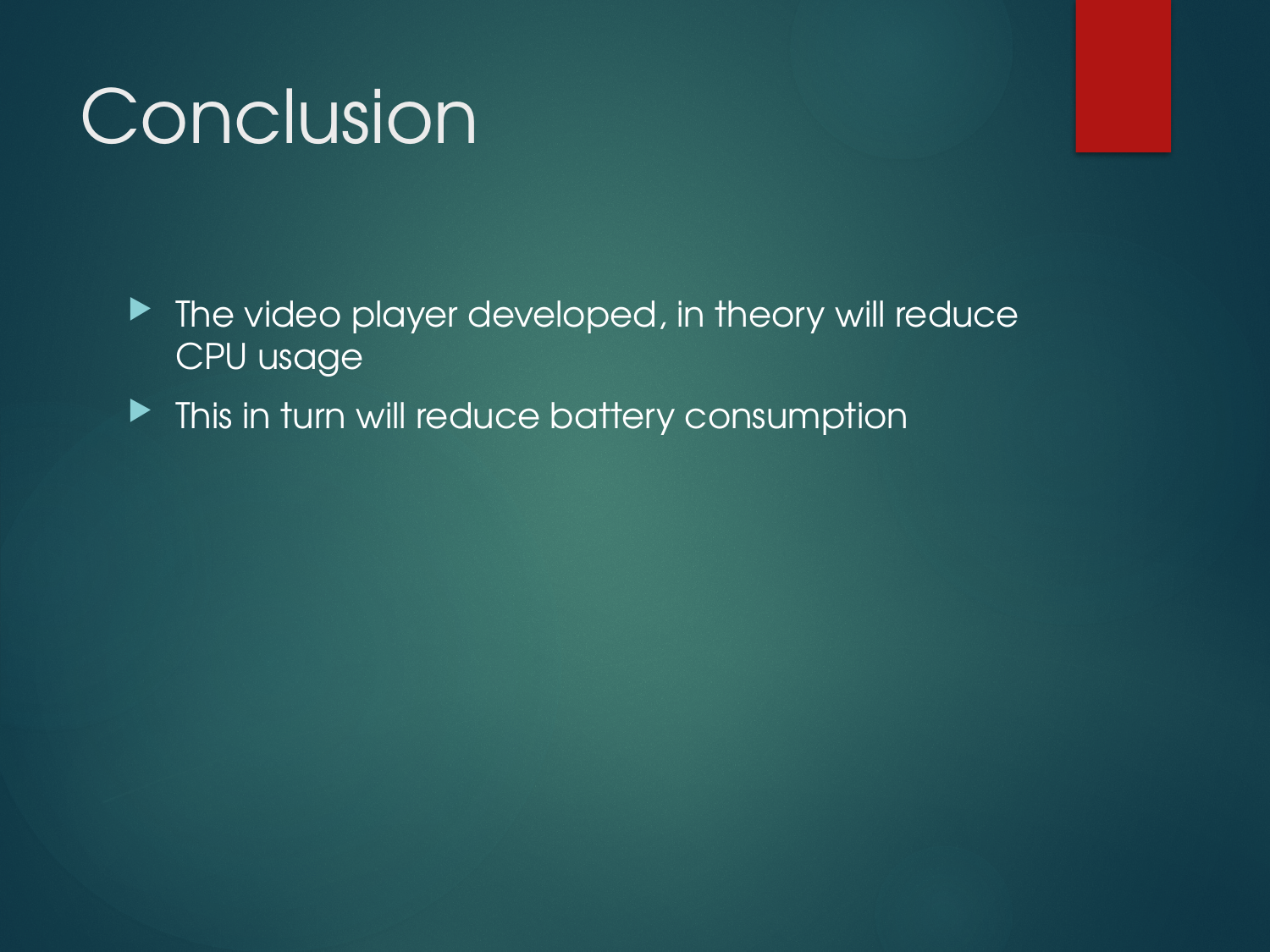

# Conclusion
The video player developed, in theory will reduce CPU usage
This in turn will reduce battery consumption